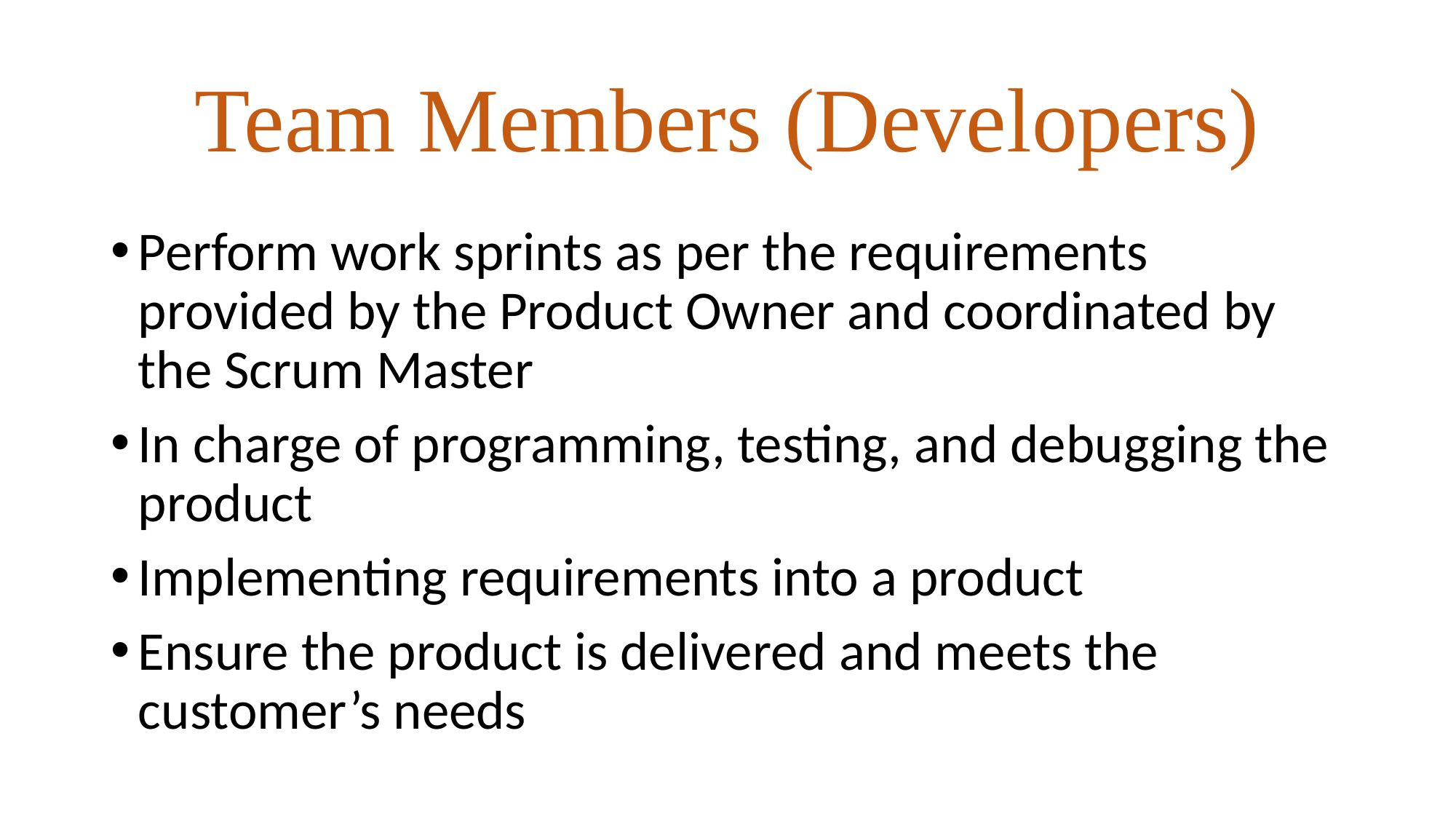

# Team Members (Developers)
Perform work sprints as per the requirements provided by the Product Owner and coordinated by the Scrum Master
In charge of programming, testing, and debugging the product
Implementing requirements into a product
Ensure the product is delivered and meets the customer’s needs